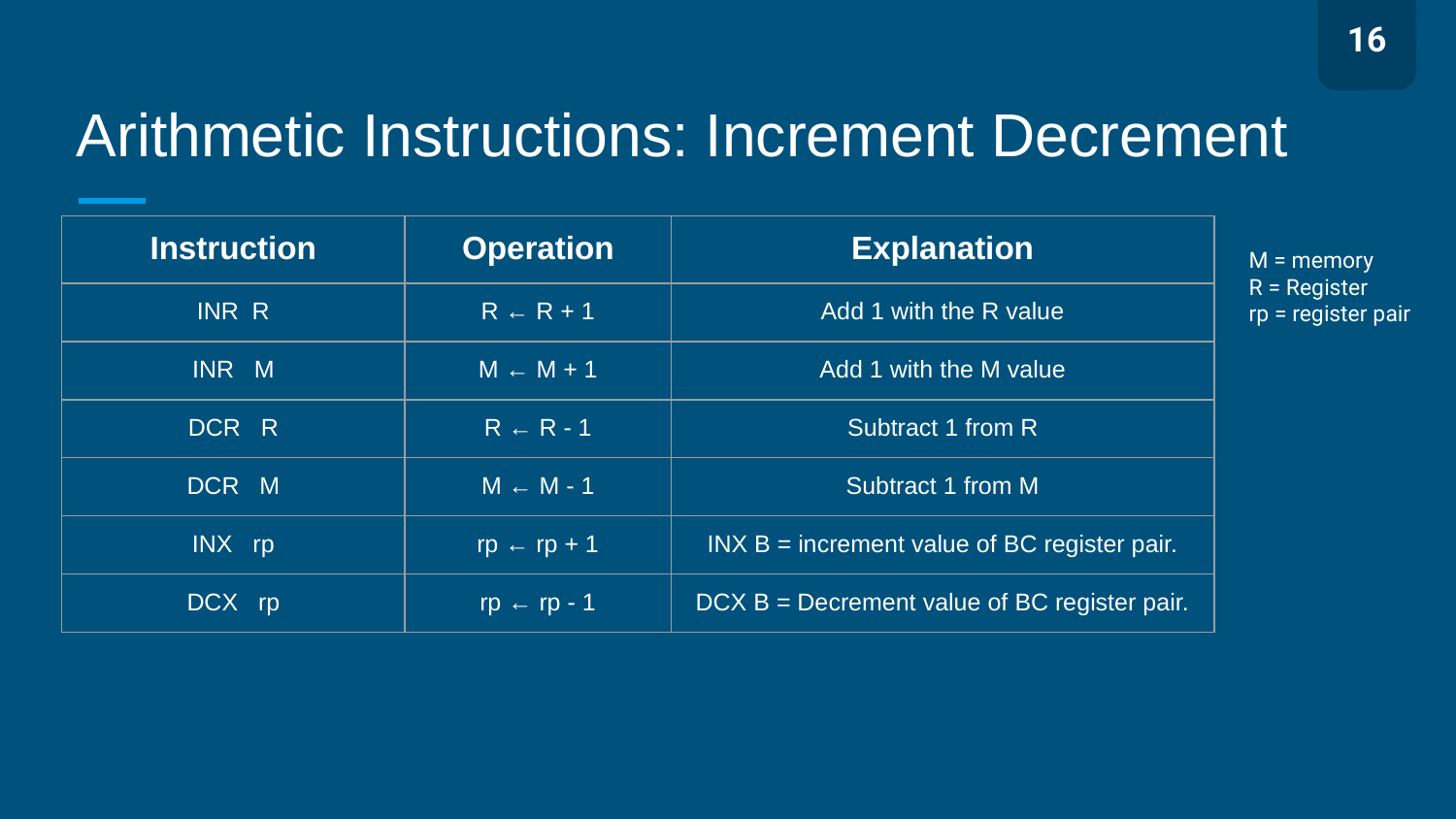

16
# Arithmetic Instructions: Increment Decrement
| Instruction | Operation | Explanation |
| --- | --- | --- |
| INR R | R ← R + 1 | Add 1 with the R value |
| INR M | M ← M + 1 | Add 1 with the M value |
| DCR R | R ← R - 1 | Subtract 1 from R |
| DCR M | M ← M - 1 | Subtract 1 from M |
| INX rp | rp ← rp + 1 | INX B = increment value of BC register pair. |
| DCX rp | rp ← rp - 1 | DCX B = Decrement value of BC register pair. |
M = memory
R = Register
rp = register pair